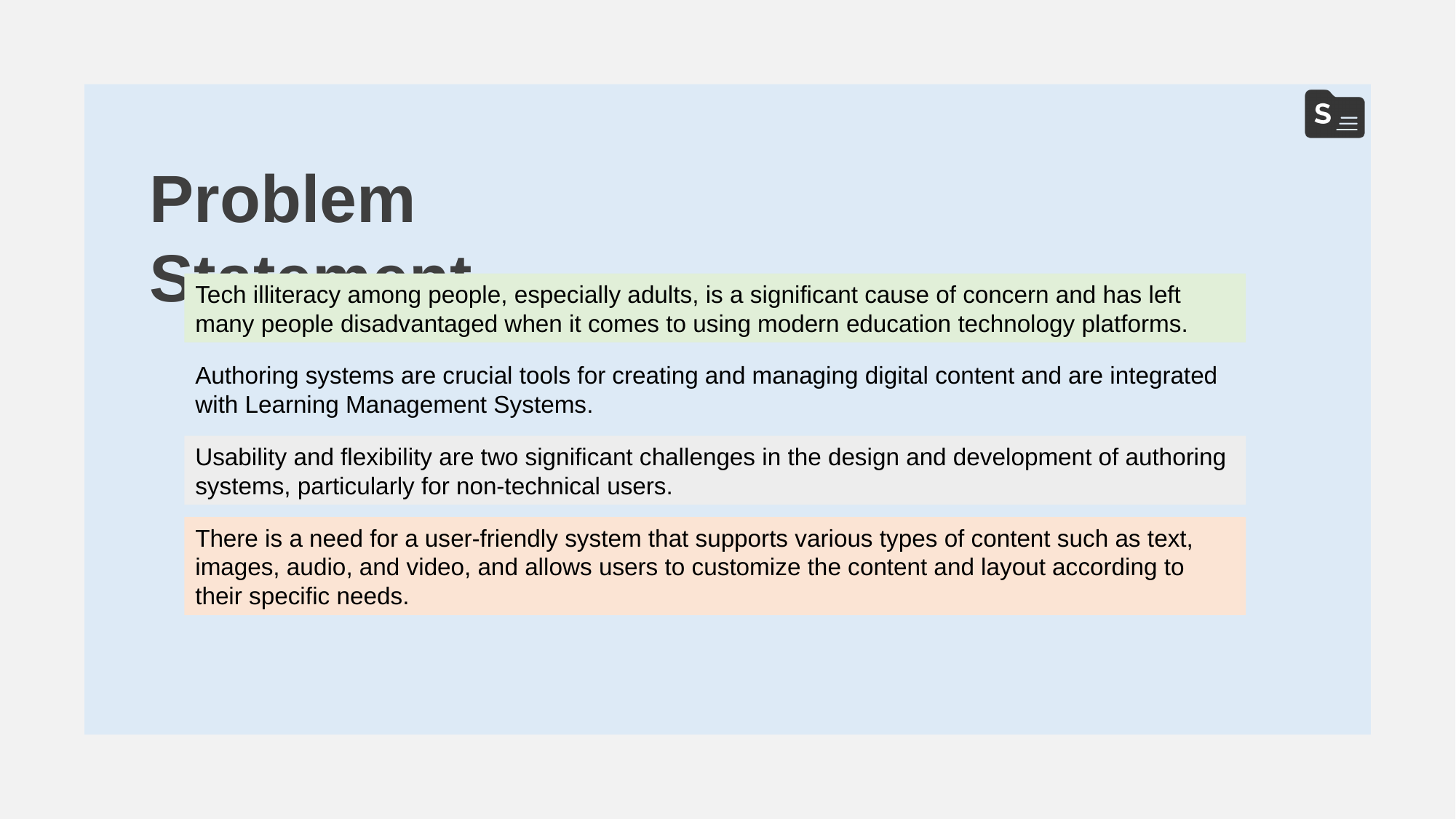

Problem Statement
Tech illiteracy among people, especially adults, is a significant cause of concern and has left many people disadvantaged when it comes to using modern education technology platforms.
Authoring systems are crucial tools for creating and managing digital content and are integrated with Learning Management Systems.
Usability and flexibility are two significant challenges in the design and development of authoring systems, particularly for non-technical users.
There is a need for a user-friendly system that supports various types of content such as text, images, audio, and video, and allows users to customize the content and layout according to their specific needs.